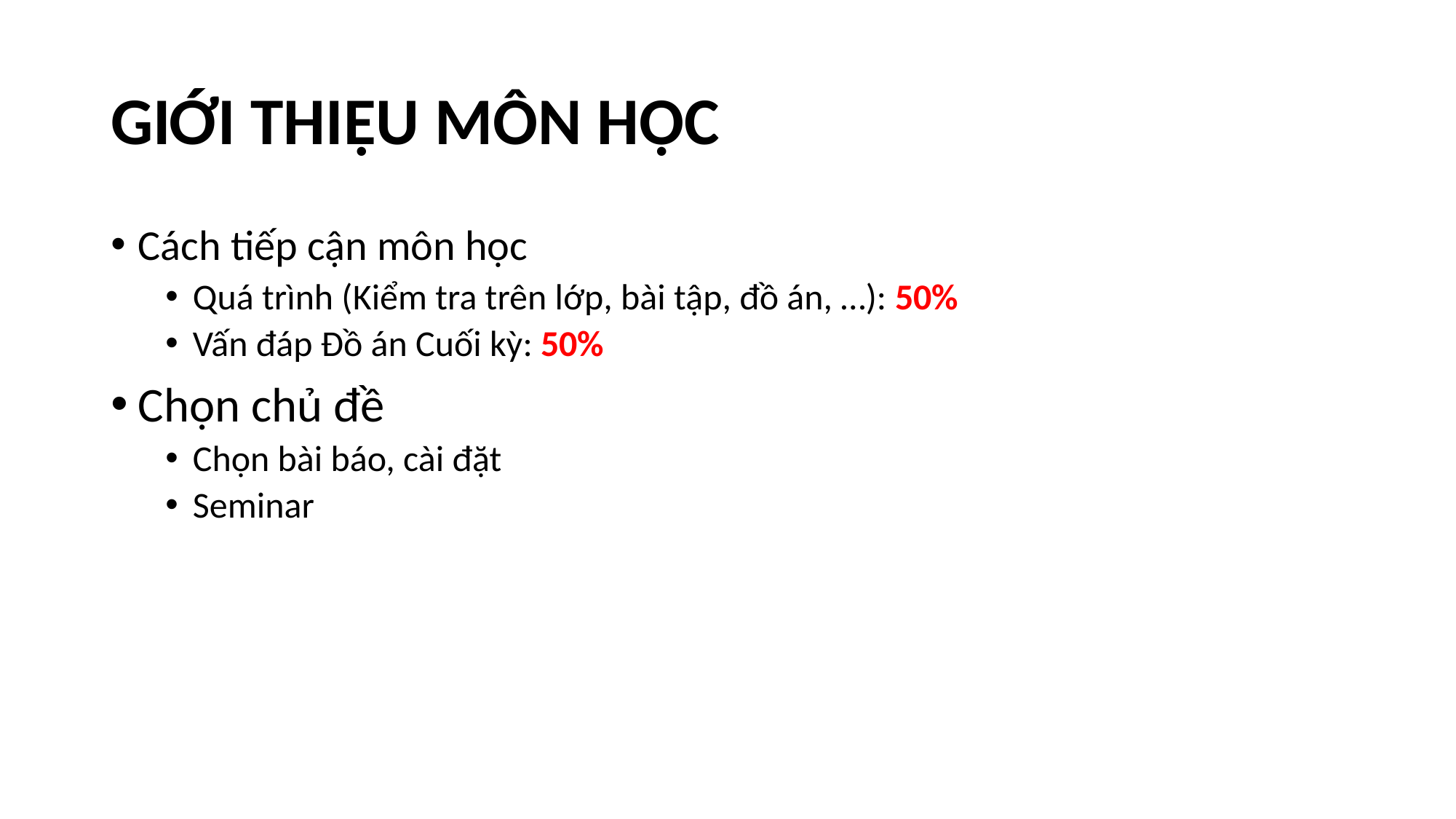

# GIỚI THIỆU MÔN HỌC
Cách tiếp cận môn học
Quá trình (Kiểm tra trên lớp, bài tập, đồ án, …): 50%
Vấn đáp Đồ án Cuối kỳ: 50%
Chọn chủ đề
Chọn bài báo, cài đặt
Seminar